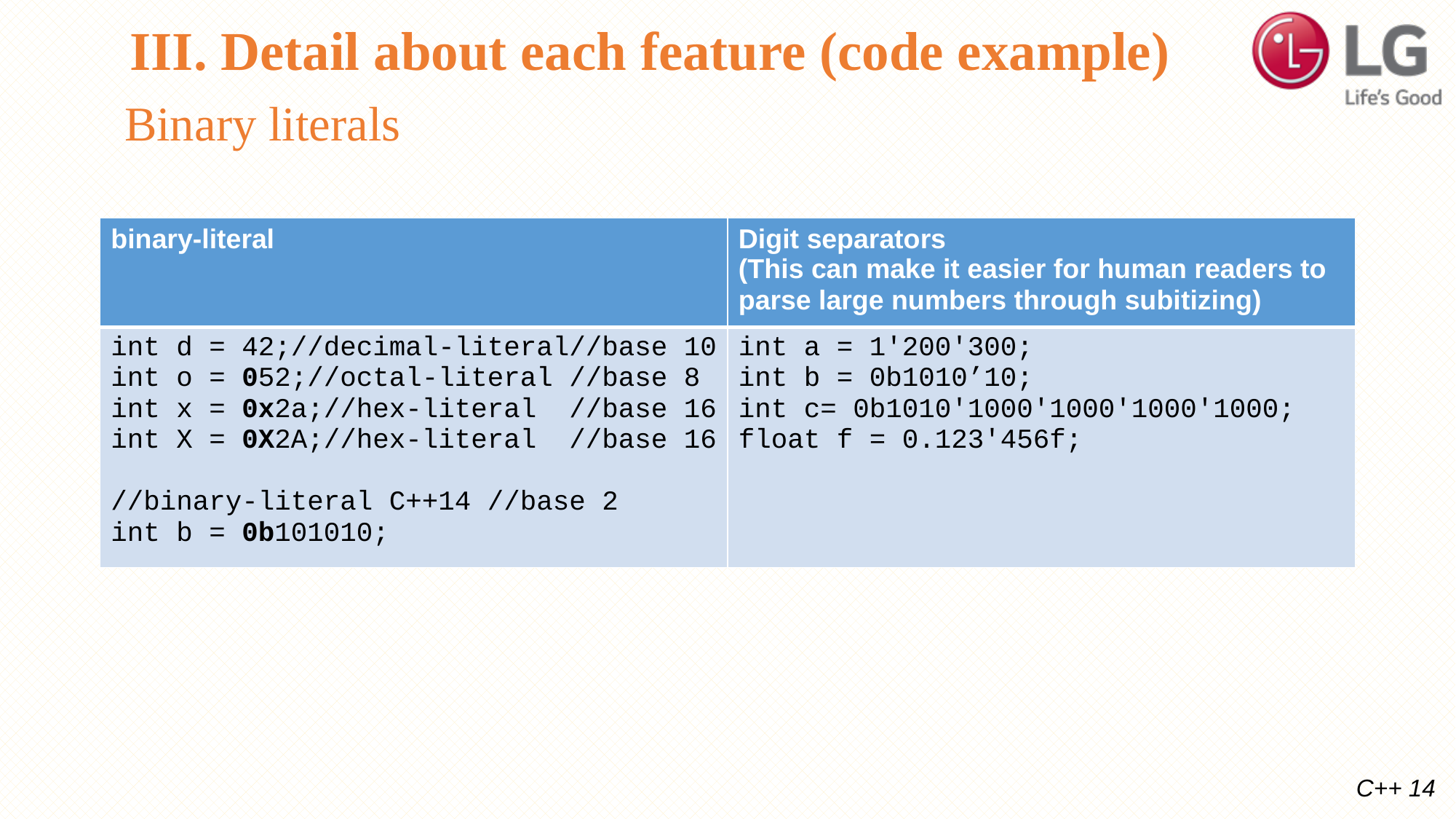

III. Detail about each feature (code example)
#
Binary literals
| binary-literal | Digit separators (This can make it easier for human readers to parse large numbers through subitizing) |
| --- | --- |
| int d = 42;//decimal-literal//base 10 int o = 052;//octal-literal //base 8 int x = 0x2a;//hex-literal //base 16 int X = 0X2A;//hex-literal //base 16 //binary-literal C++14 //base 2 int b = 0b101010; | int a = 1'200'300; int b = 0b1010’10; int c= 0b1010'1000'1000'1000'1000; float f = 0.123'456f; |